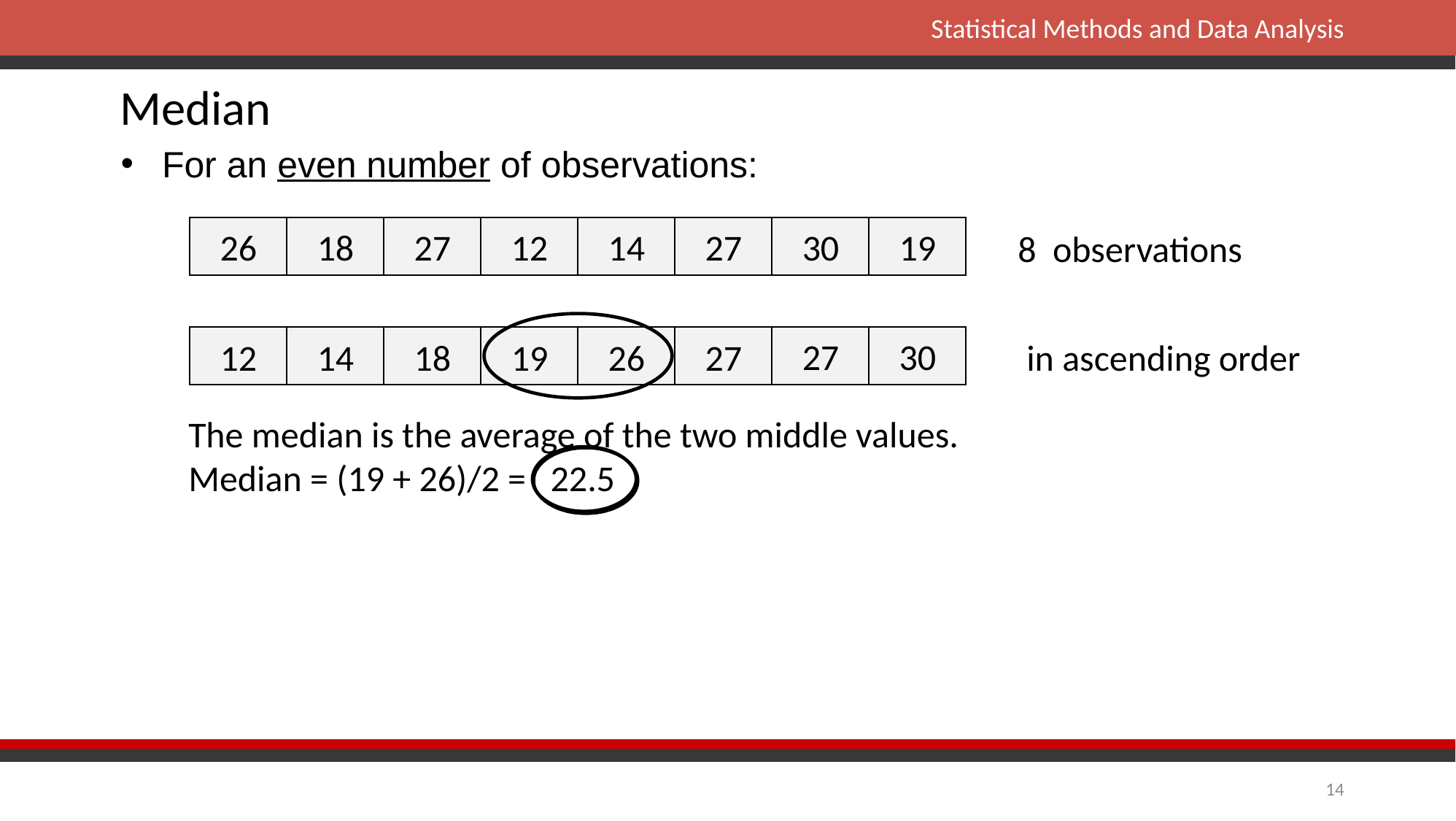

# Median
For an even number of observations:
26
18
27
12
14
27
30
19
8  observations

27
30

in ascending order
12
14
18
19
26
27
The median is the average of the two middle values.
Median = (19 + 26)/2 =   22.5

14